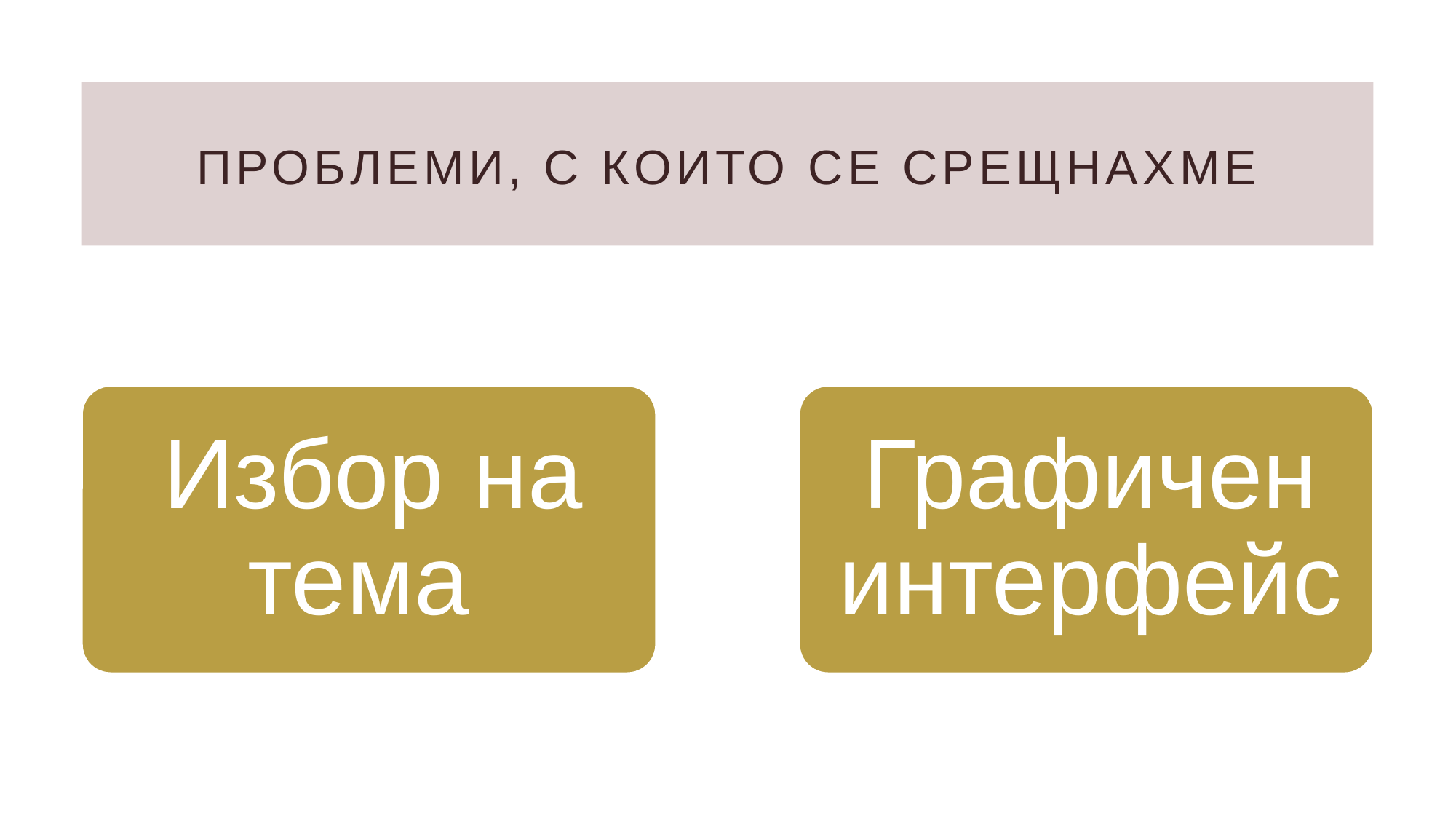

# Проблеми, с които се срещнахме
Избор на тема
Графичен интерфейс